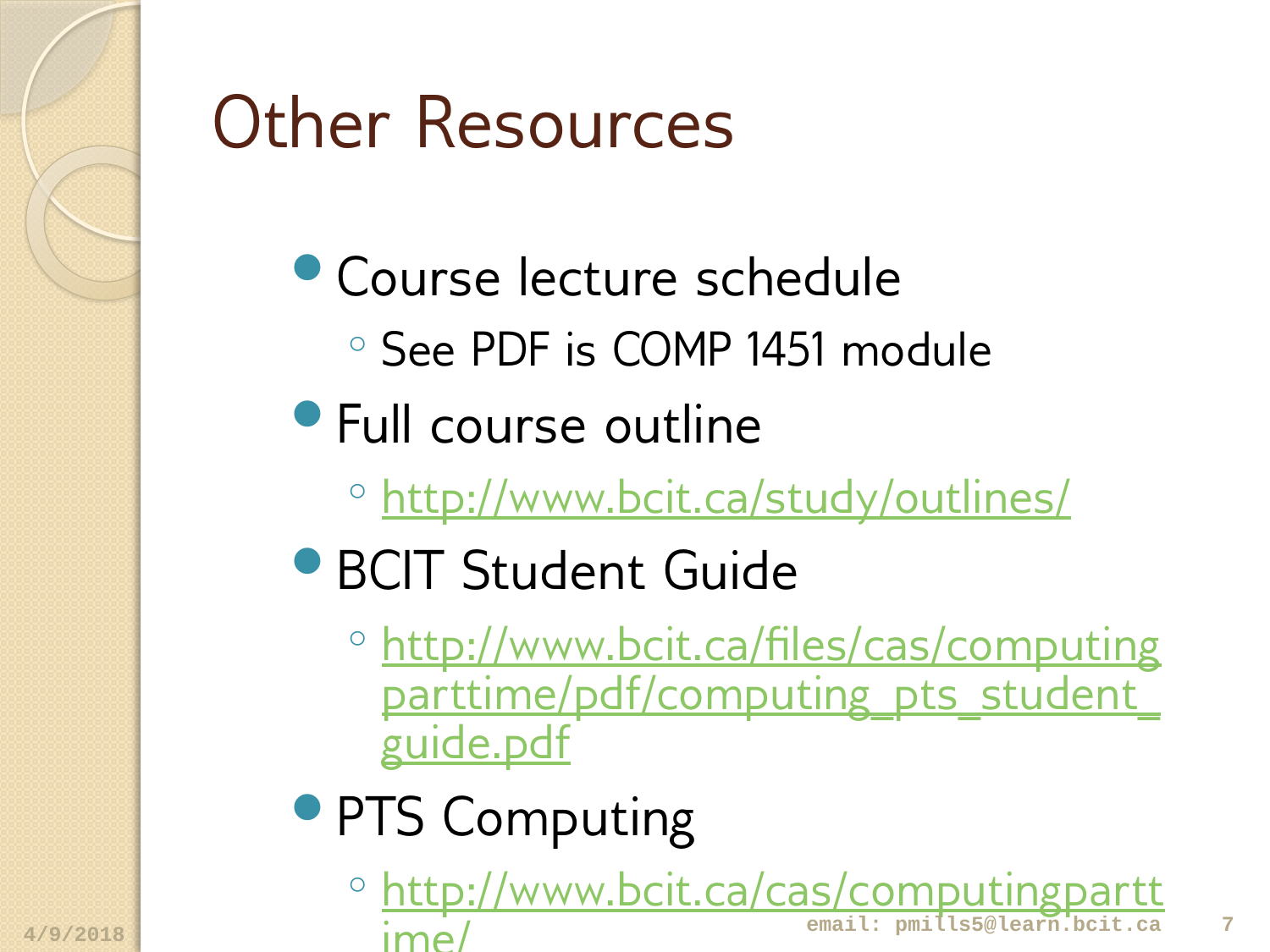

# Other Resources
Course lecture schedule
See PDF is COMP 1451 module
Full course outline
http://www.bcit.ca/study/outlines/
BCIT Student Guide
http://www.bcit.ca/files/cas/computingparttime/pdf/computing_pts_student_guide.pdf
PTS Computing
http://www.bcit.ca/cas/computingparttime/
email: pmills5@learn.bcit.ca
7
4/9/2018